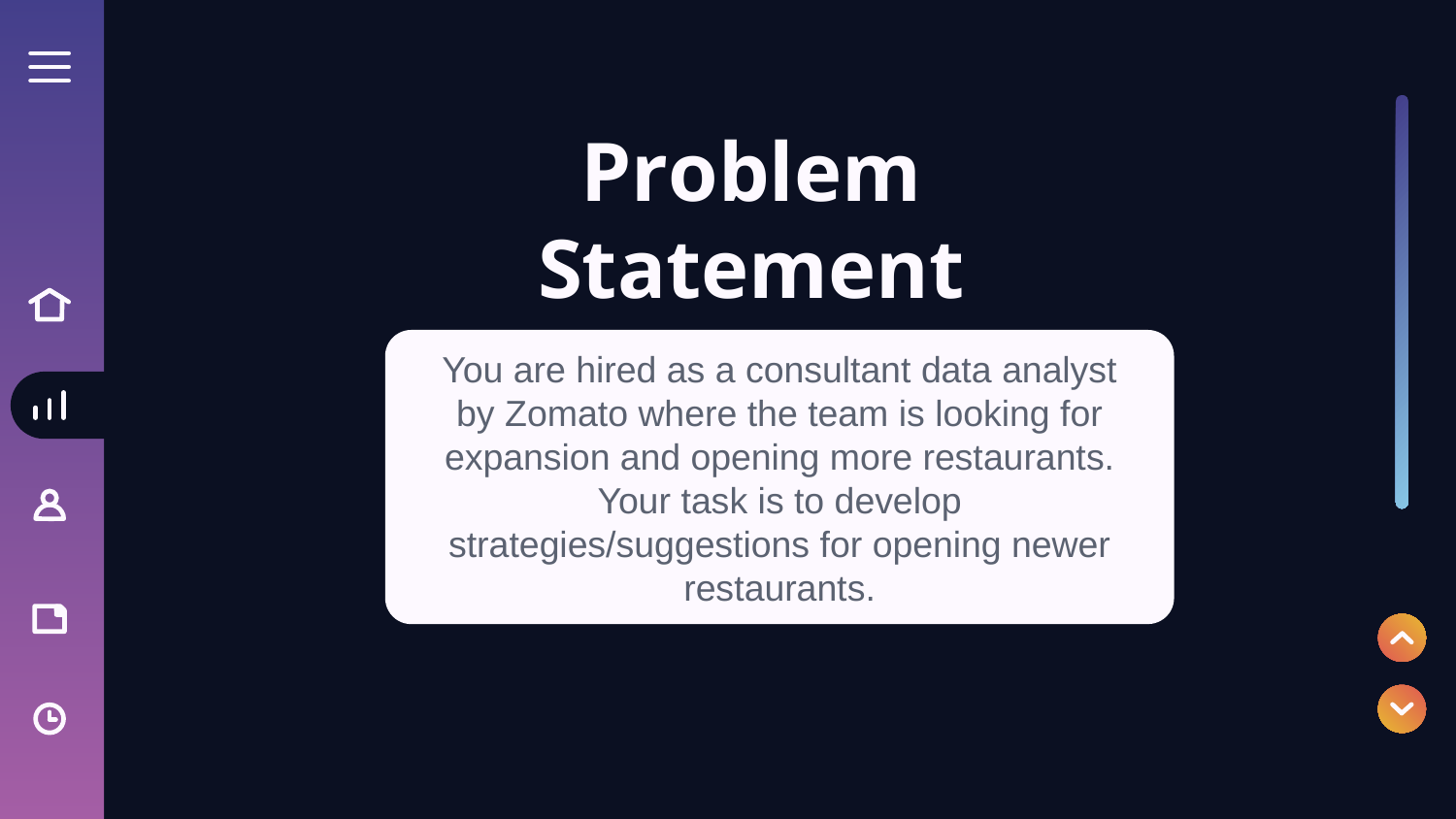

# Problem Statement

You are hired as a consultant data analyst by Zomato where the team is looking for expansion and opening more restaurants. Your task is to develop strategies/suggestions for opening newer restaurants.